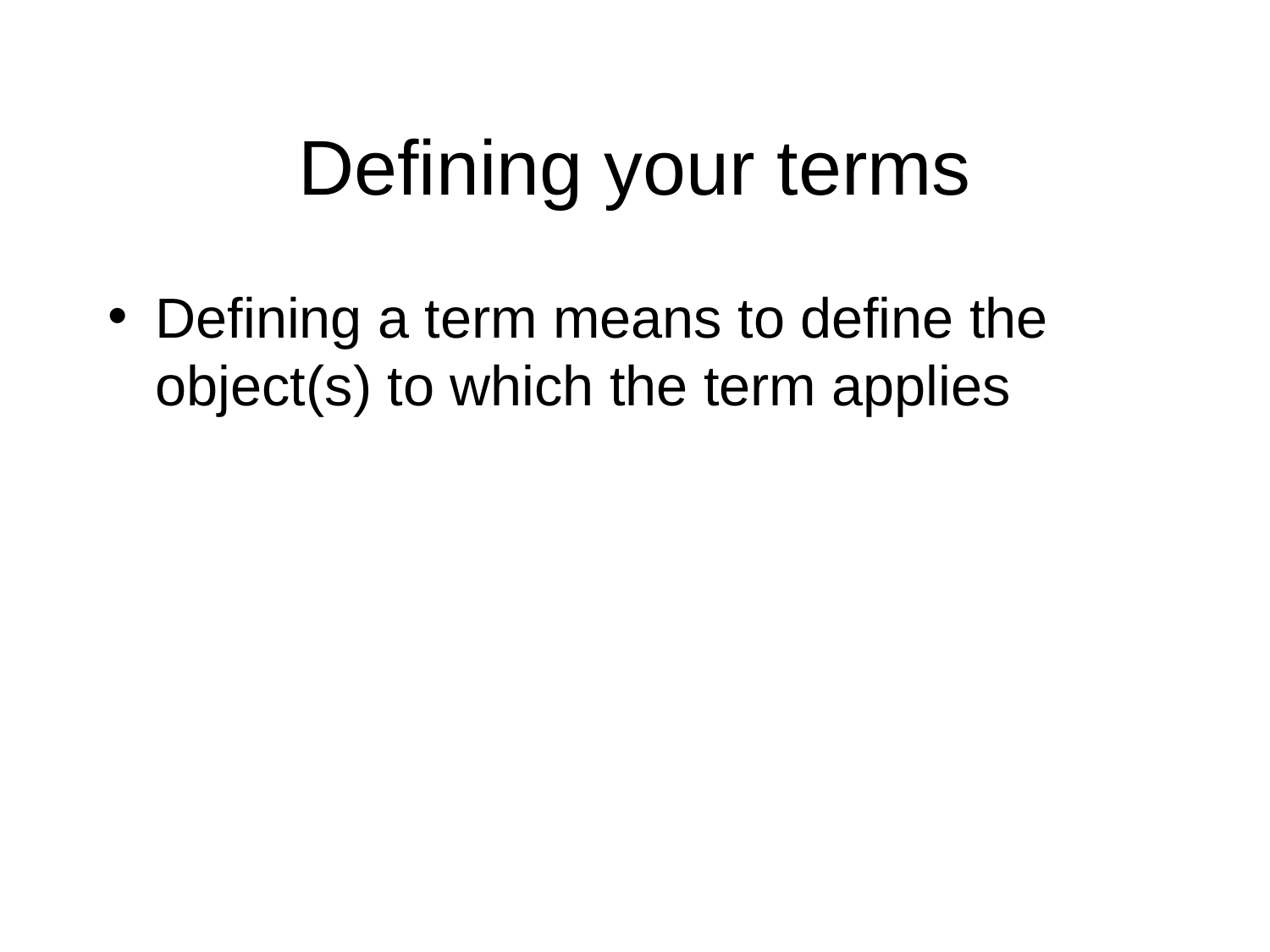

# Defining your terms
Defining a term means to define the object(s) to which the term applies